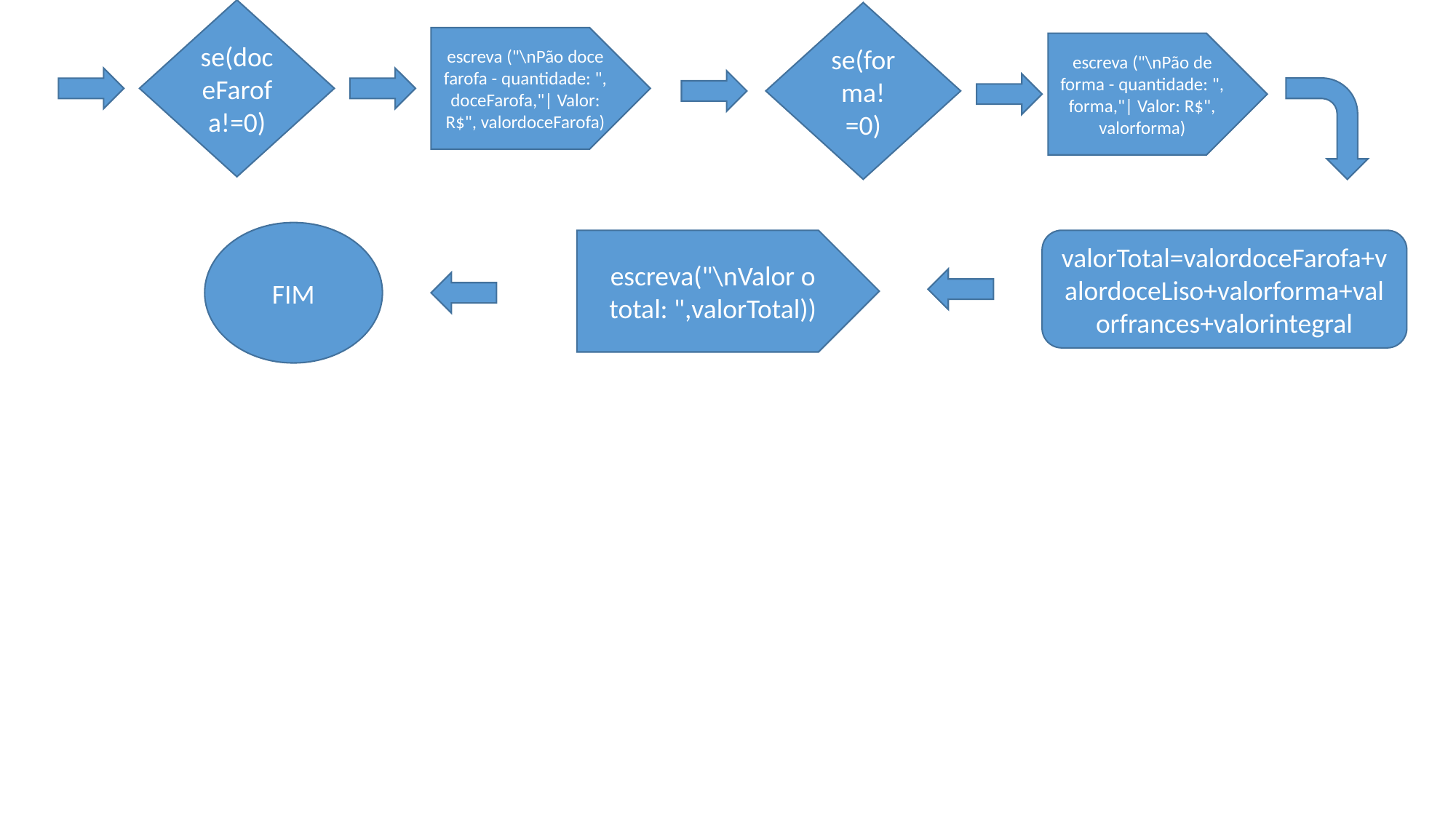

se(doceFarofa!=0)
se(forma!=0)
escreva ("\nPão doce farofa - quantidade: ", doceFarofa,"| Valor: R$", valordoceFarofa)
escreva ("\nPão de forma - quantidade: ", forma,"| Valor: R$", valorforma)

FIM
escreva("\nValor o total: ",valorTotal))
valorTotal=valordoceFarofa+valordoceLiso+valorforma+valorfrances+valorintegral